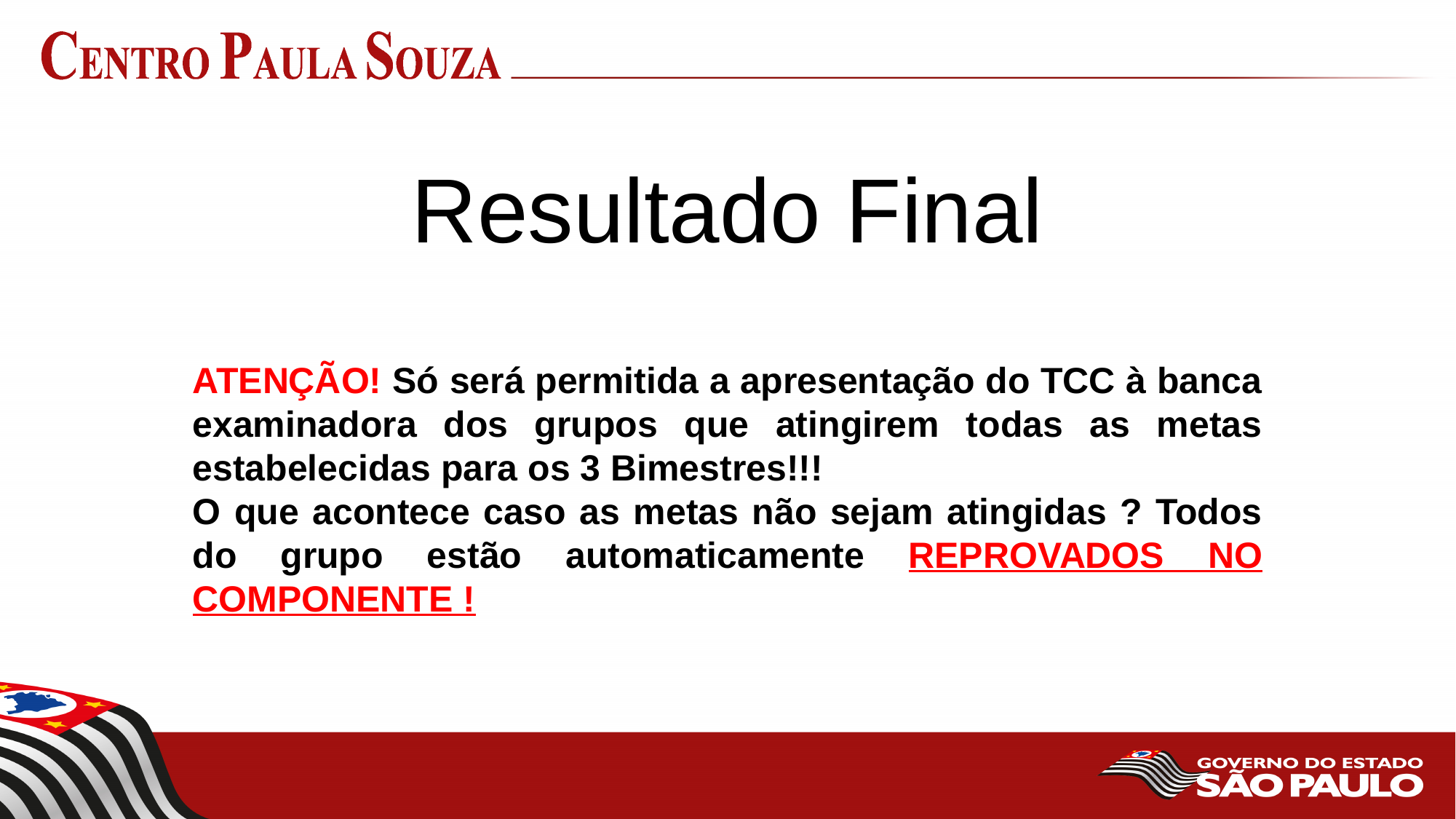

# Resultado Final
ATENÇÃO! Só será permitida a apresentação do TCC à banca examinadora dos grupos que atingirem todas as metas estabelecidas para os 3 Bimestres!!!
O que acontece caso as metas não sejam atingidas ? Todos do grupo estão automaticamente REPROVADOS NO COMPONENTE !